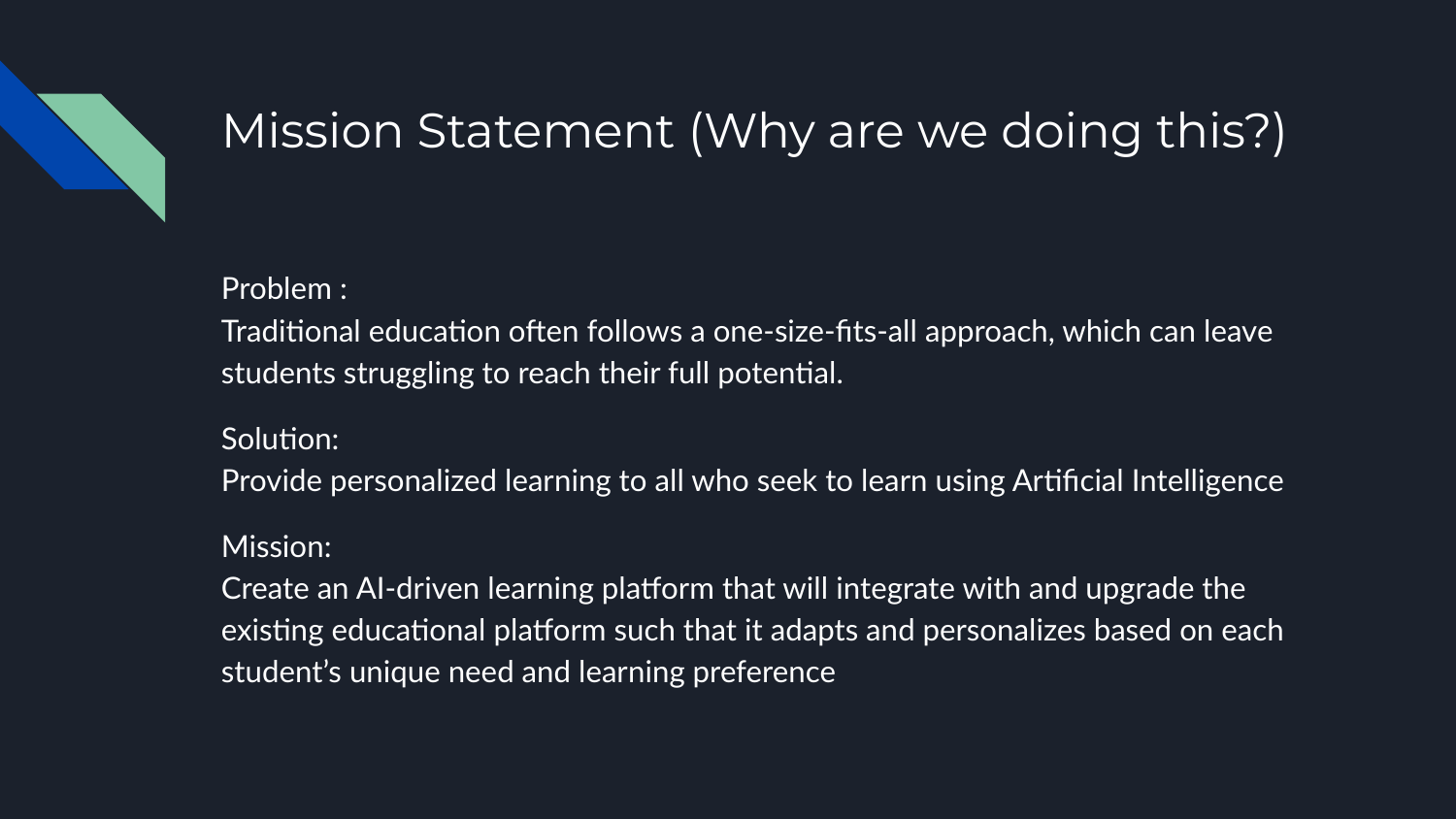

# Mission Statement (Why are we doing this?)
Problem :
Traditional education often follows a one-size-fits-all approach, which can leave students struggling to reach their full potential.
Solution:
Provide personalized learning to all who seek to learn using Artificial Intelligence
Mission:
Create an AI-driven learning platform that will integrate with and upgrade the existing educational platform such that it adapts and personalizes based on each student’s unique need and learning preference